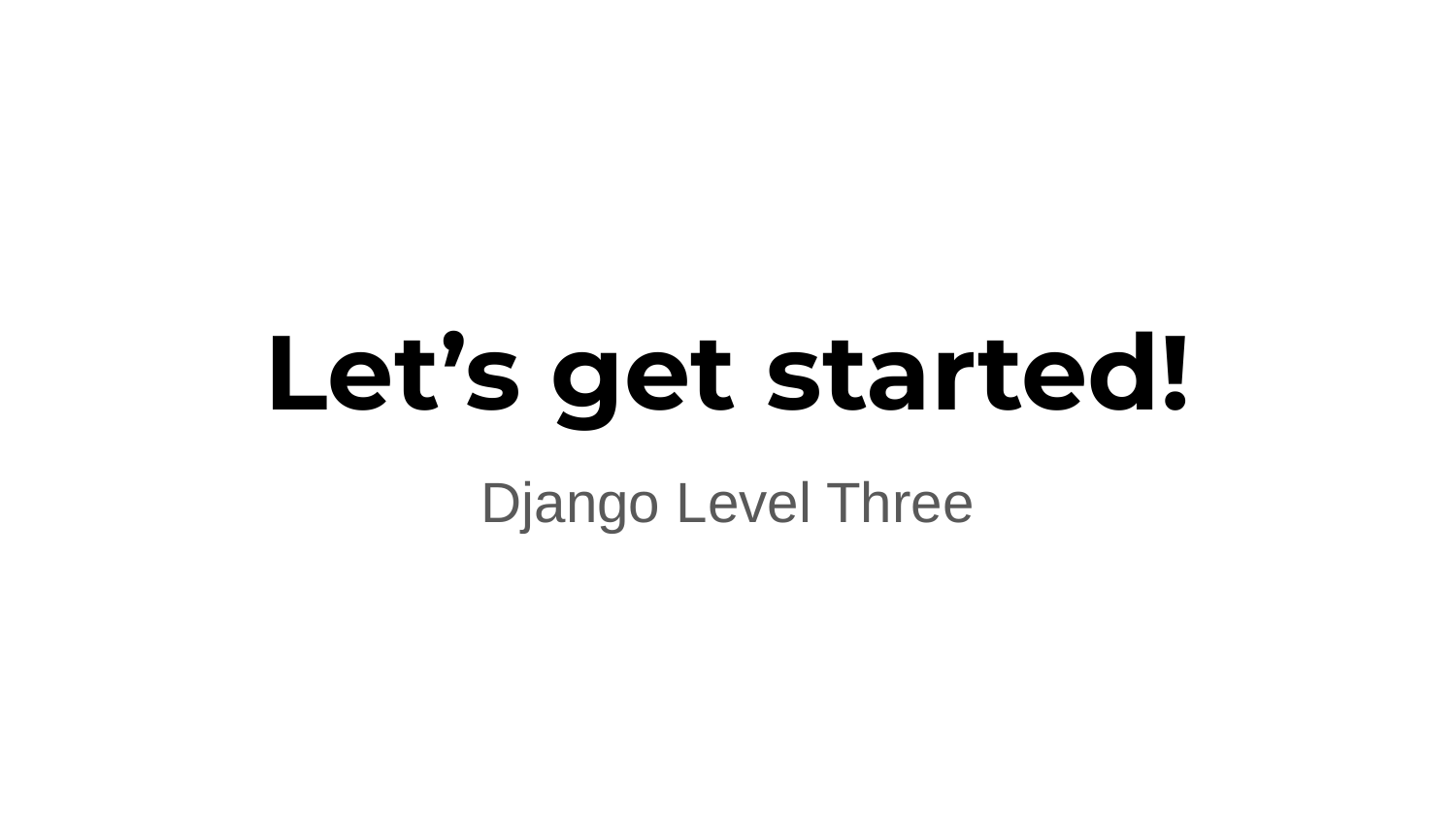

# Let’s get started!
Django Level Three